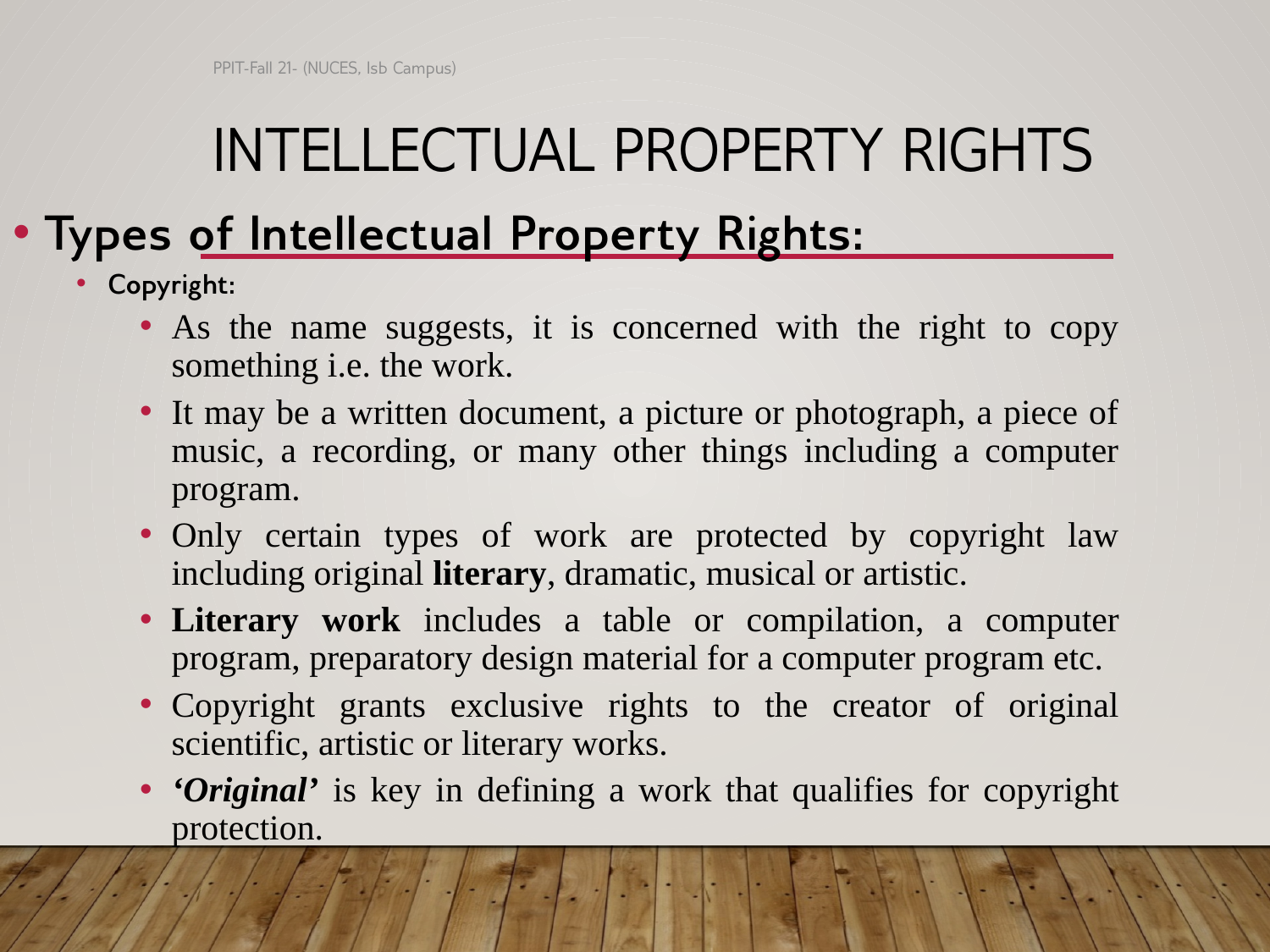

PPIT-Fall 21- (NUCES, Isb Campus)
# Intellectual Property Rights
Types of Intellectual Property Rights:
Copyright:
As the name suggests, it is concerned with the right to copy something i.e. the work.
It may be a written document, a picture or photograph, a piece of music, a recording, or many other things including a computer program.
Only certain types of work are protected by copyright law including original literary, dramatic, musical or artistic.
Literary work includes a table or compilation, a computer program, preparatory design material for a computer program etc.
Copyright grants exclusive rights to the creator of original scientific, artistic or literary works.
‘Original’ is key in defining a work that qualifies for copyright protection.